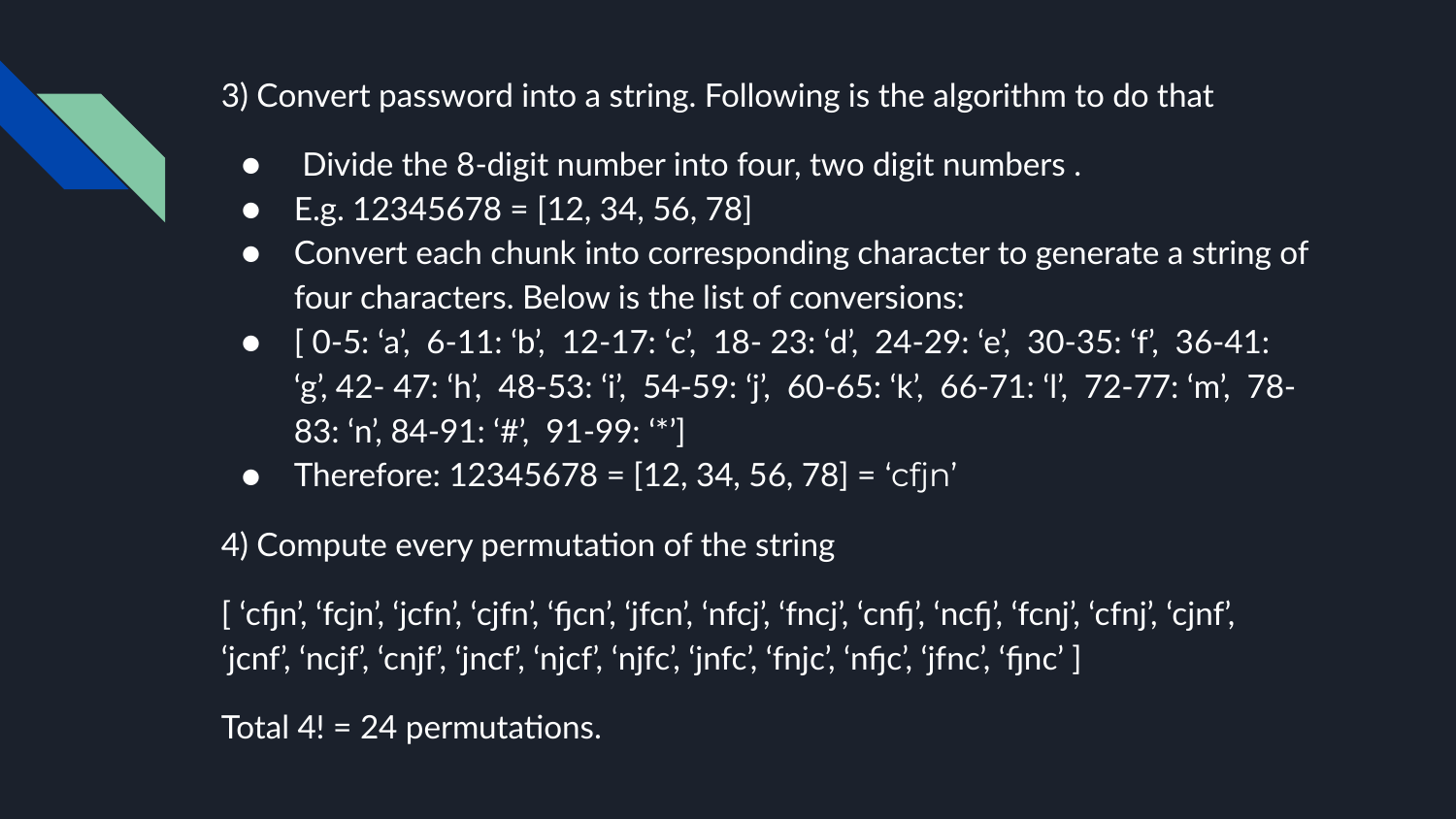

3) Convert password into a string. Following is the algorithm to do that
 Divide the 8-digit number into four, two digit numbers .
E.g. 12345678 = [12, 34, 56, 78]
Convert each chunk into corresponding character to generate a string of four characters. Below is the list of conversions:
[ 0-5: ‘a’,  6-11: ‘b’,  12-17: ‘c’,  18- 23: ‘d’,  24-29: ‘e’,  30-35: ‘f’,  36-41: ‘g’, 42- 47: ‘h’,  48-53: ‘i’,  54-59: ‘j’,  60-65: ‘k’,  66-71: ‘l’,  72-77: ‘m’,  78-83: ‘n’, 84-91: ‘#’,  91-99: ‘*’]
Therefore: 12345678 = [12, 34, 56, 78] = ‘cfjn’
4) Compute every permutation of the string
[ ‘cfjn’, ‘fcjn’, ‘jcfn’, ‘cjfn’, ‘fjcn’, ‘jfcn’, ‘nfcj’, ‘fncj’, ‘cnfj’, ‘ncfj’, ‘fcnj’, ‘cfnj’, ‘cjnf’, ‘jcnf’, ‘ncjf’, ‘cnjf’, ‘jncf’, ‘njcf’, ‘njfc’, ‘jnfc’, ‘fnjc’, ‘nfjc’, ‘jfnc’, ‘fjnc’ ]
Total 4! = 24 permutations.